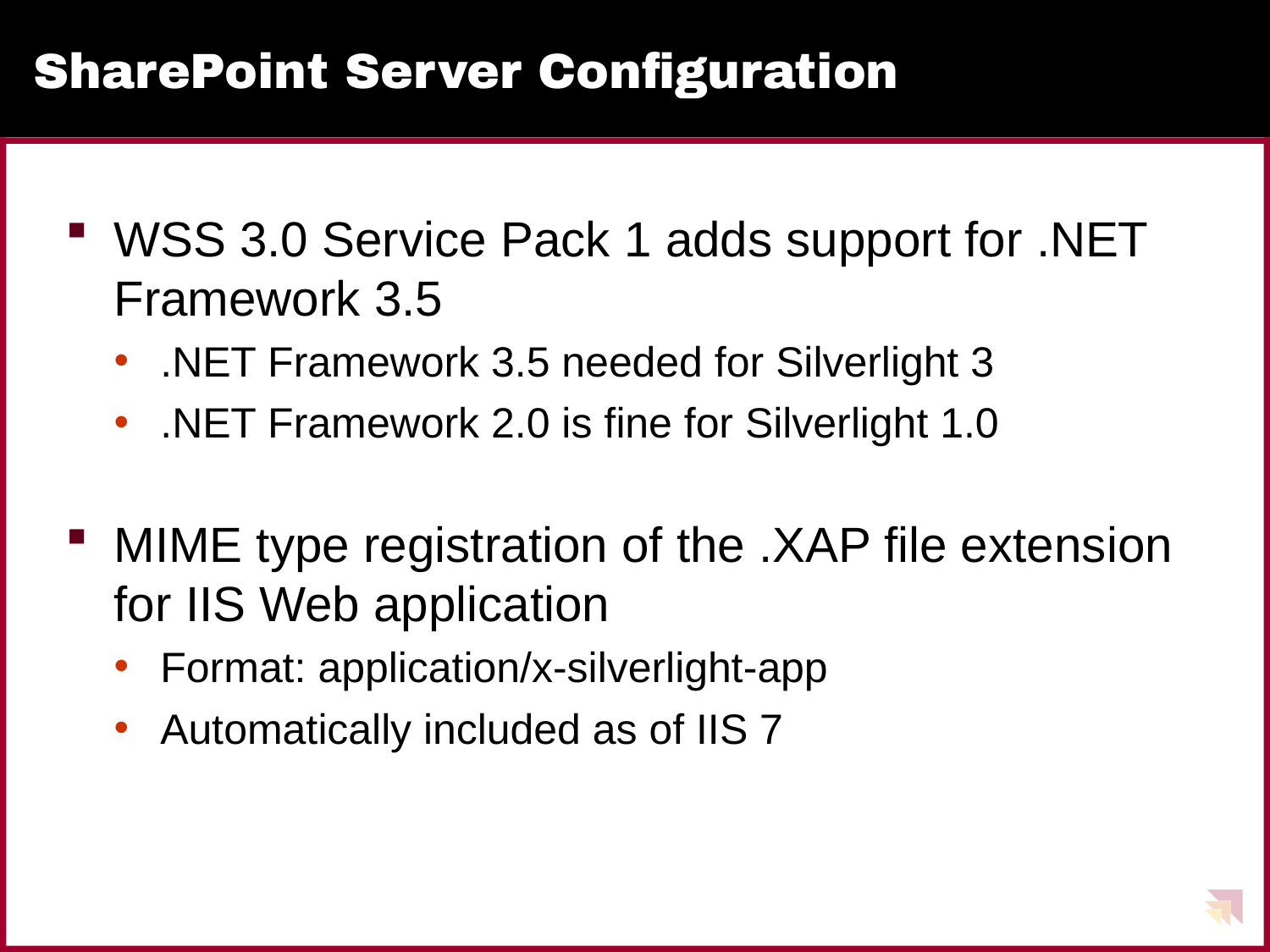

# SharePoint Server Configuration
WSS 3.0 Service Pack 1 adds support for .NET Framework 3.5
.NET Framework 3.5 needed for Silverlight 3
.NET Framework 2.0 is fine for Silverlight 1.0
MIME type registration of the .XAP file extension for IIS Web application
Format: application/x-silverlight-app
Automatically included as of IIS 7